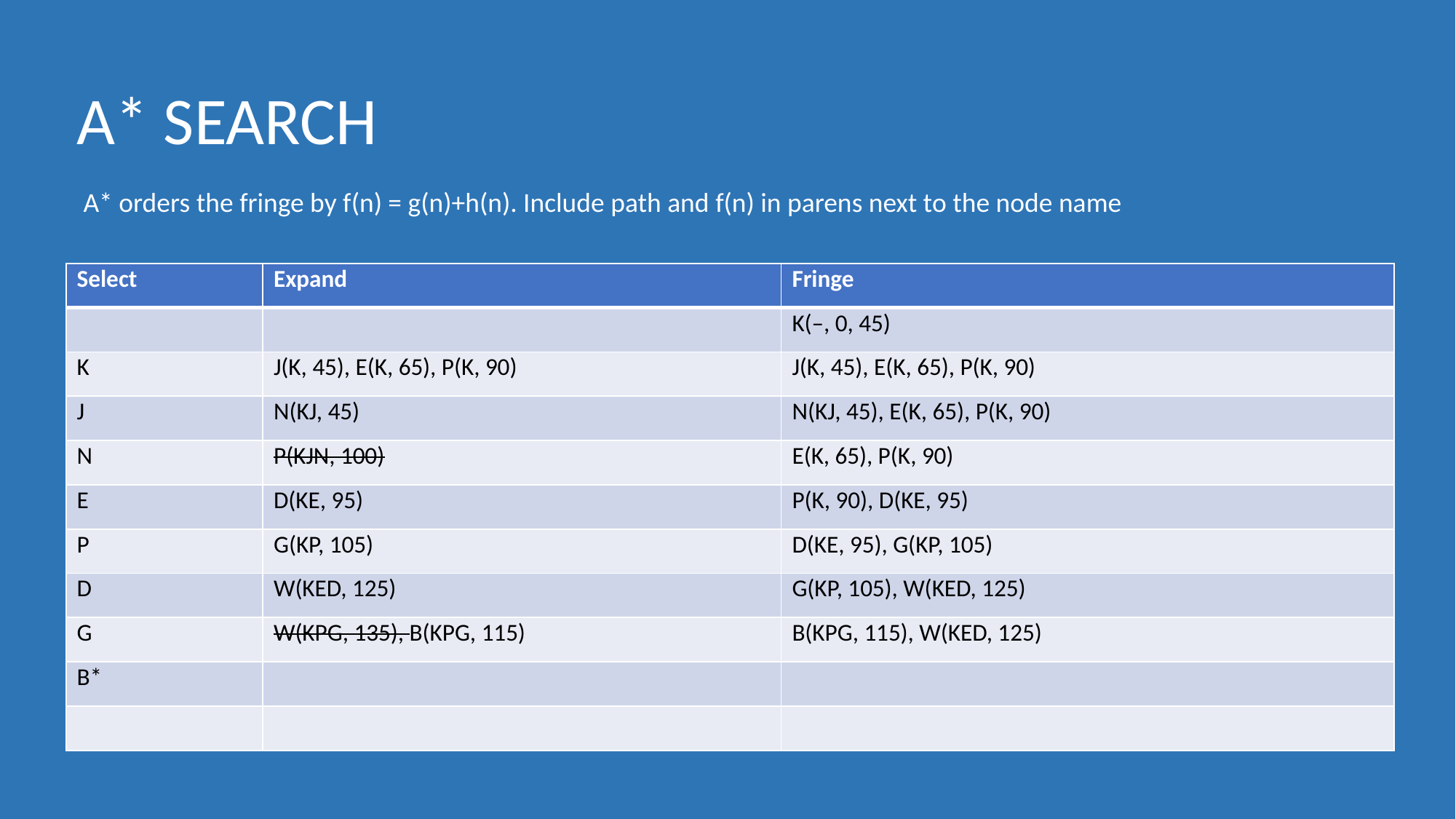

# A* SEARCH
A* orders the fringe by f(n) = g(n)+h(n). Include path and f(n) in parens next to the node name
| Select | Expand | Fringe |
| --- | --- | --- |
|  |  | K(–, 0, 45) |
| K | J(K, 45), E(K, 65), P(K, 90) | J(K, 45), E(K, 65), P(K, 90) |
| J | N(KJ, 45) | N(KJ, 45), E(K, 65), P(K, 90) |
| N | P(KJN, 100) | E(K, 65), P(K, 90) |
| E | D(KE, 95) | P(K, 90), D(KE, 95) |
| P | G(KP, 105) | D(KE, 95), G(KP, 105) |
| D | W(KED, 125) | G(KP, 105), W(KED, 125) |
| G | W(KPG, 135), B(KPG, 115) | B(KPG, 115), W(KED, 125) |
| B\* |  |  |
|  |  |  |